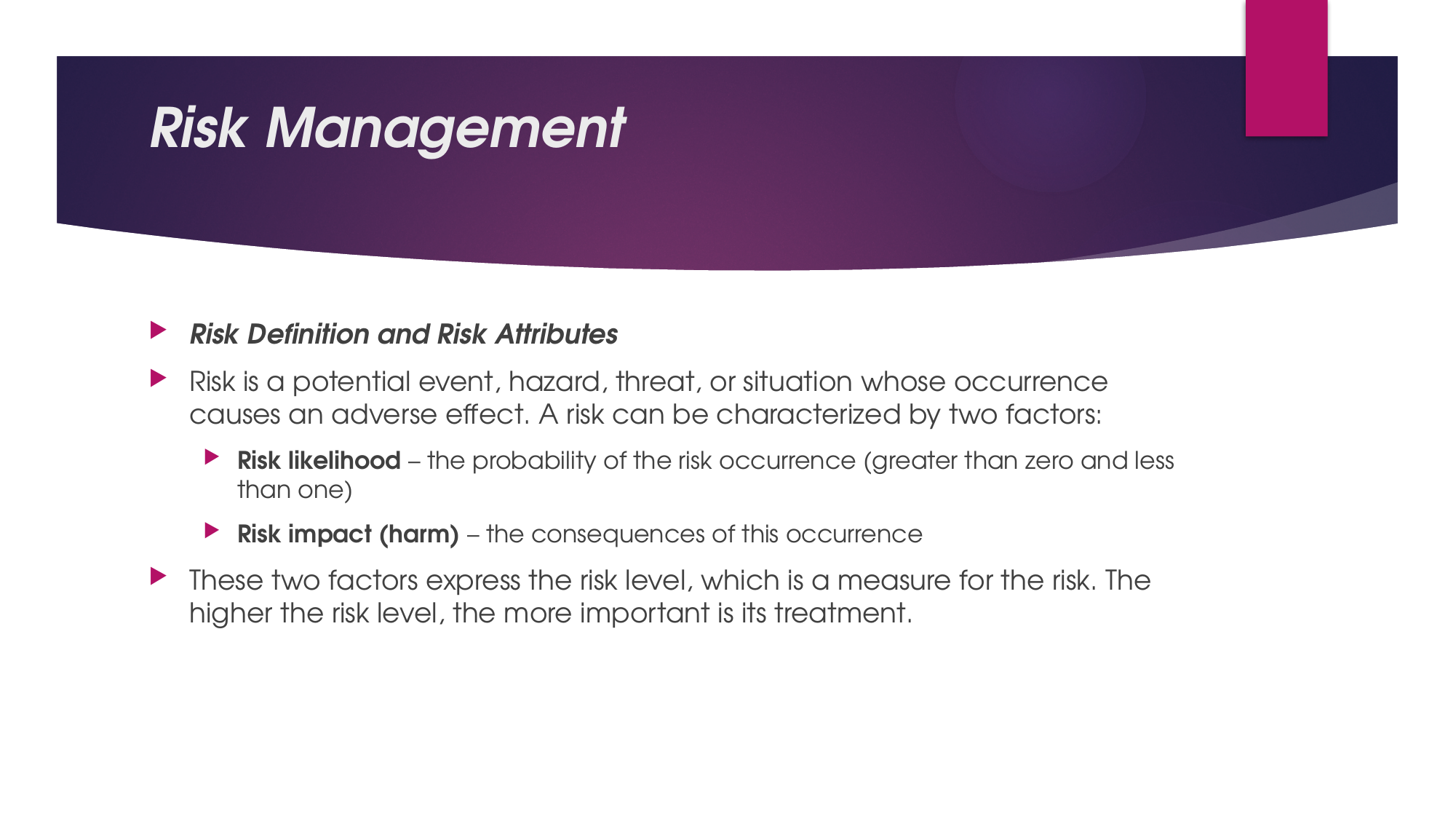

# Risk Management
Risk Definition and Risk Attributes
Risk is a potential event, hazard, threat, or situation whose occurrence causes an adverse effect. A risk can be characterized by two factors:
Risk likelihood – the probability of the risk occurrence (greater than zero and less than one)
Risk impact (harm) – the consequences of this occurrence
These two factors express the risk level, which is a measure for the risk. The higher the risk level, the more important is its treatment.